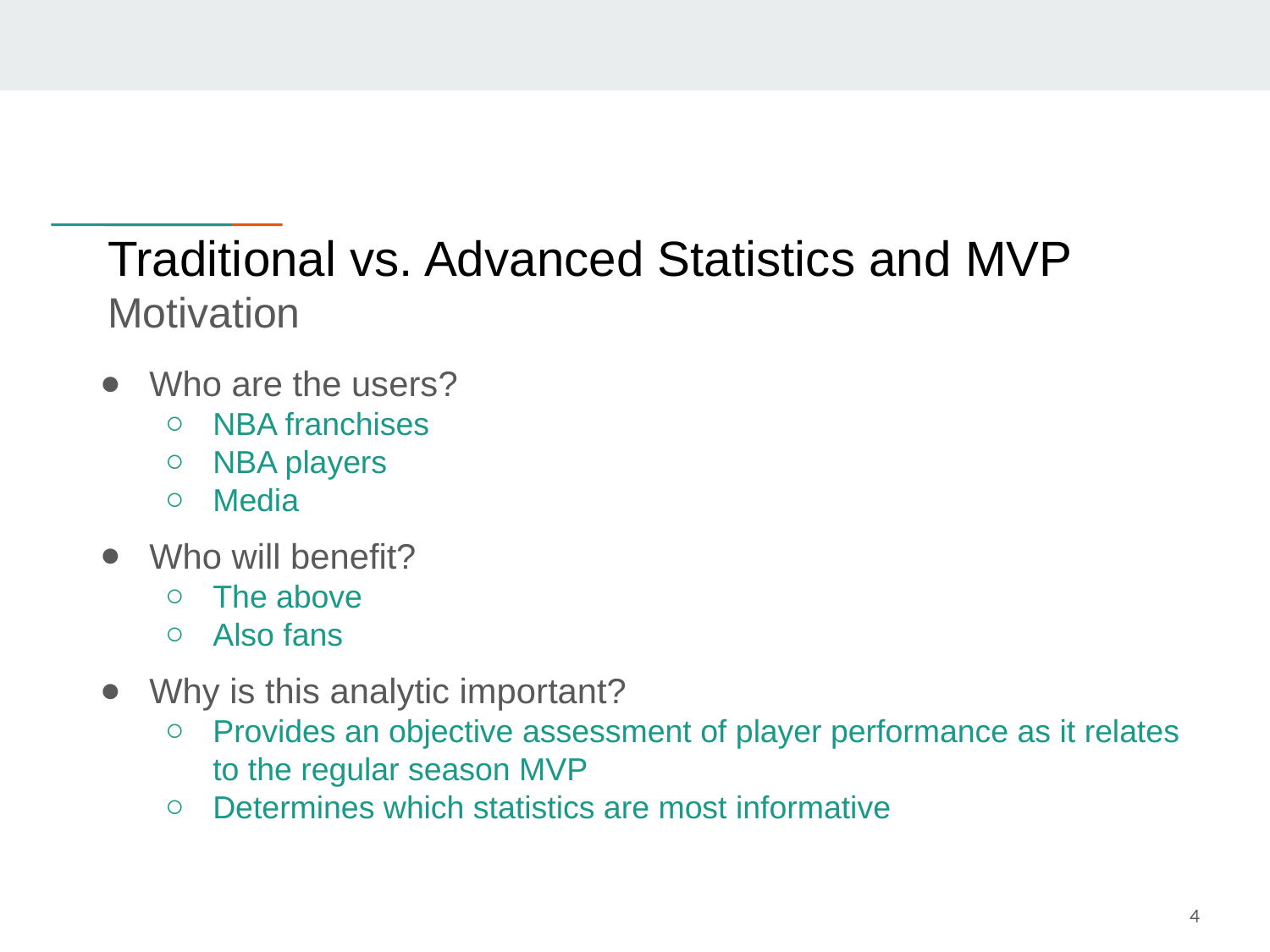

# Traditional vs. Advanced Statistics and MVP
Motivation
Who are the users?
NBA franchises
NBA players
Media

Who will benefit?
The above
Also fans

Why is this analytic important?
Provides an objective assessment of player performance as it relates to the regular season MVP
Determines which statistics are most informative
4